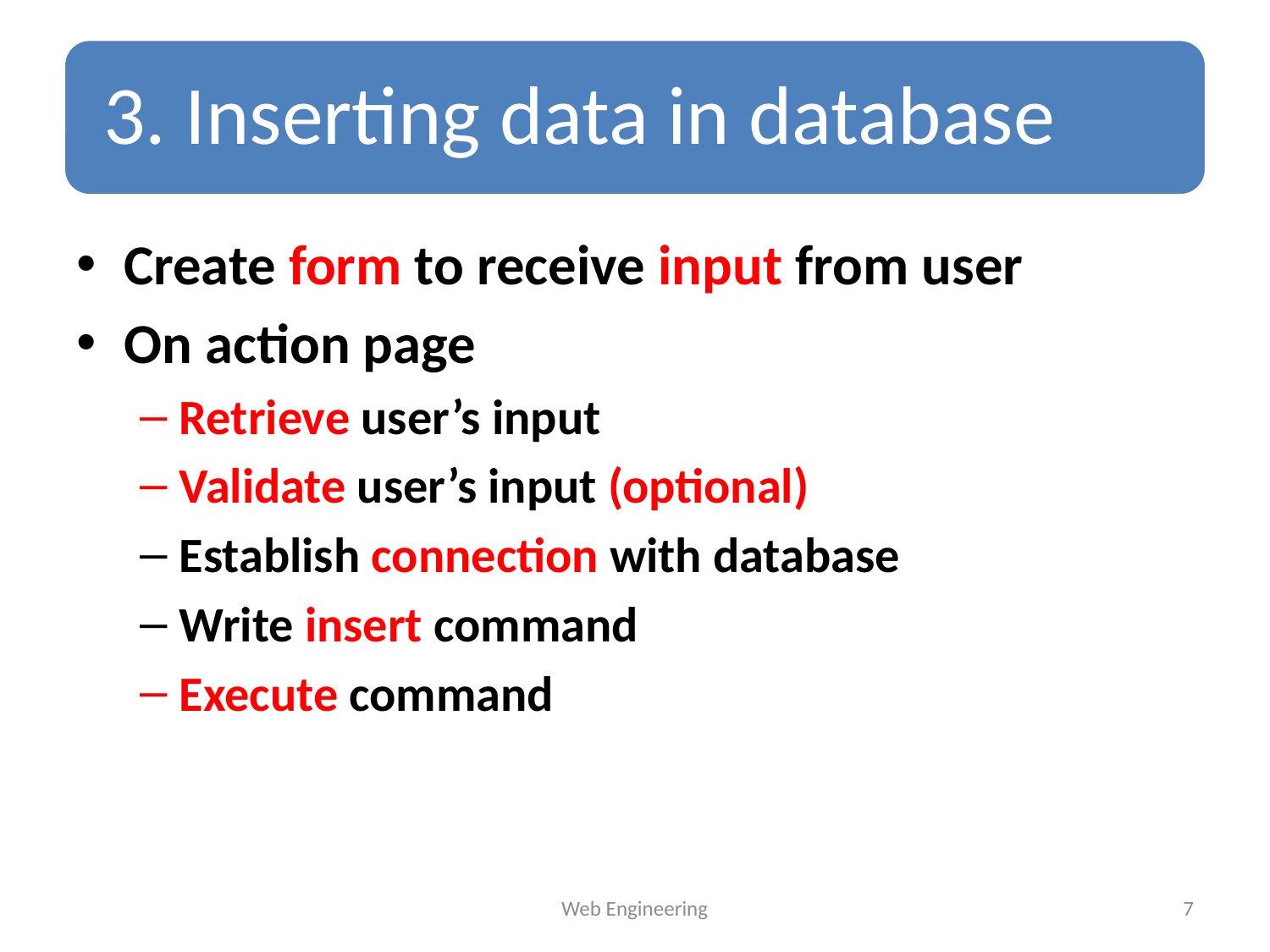

3. Inserting data in database
Create form to receive input from user
On action page
Retrieve user’s input
Validate user’s input (optional)
Establish connection with database
Write insert command
Execute command

Web Engineering
7